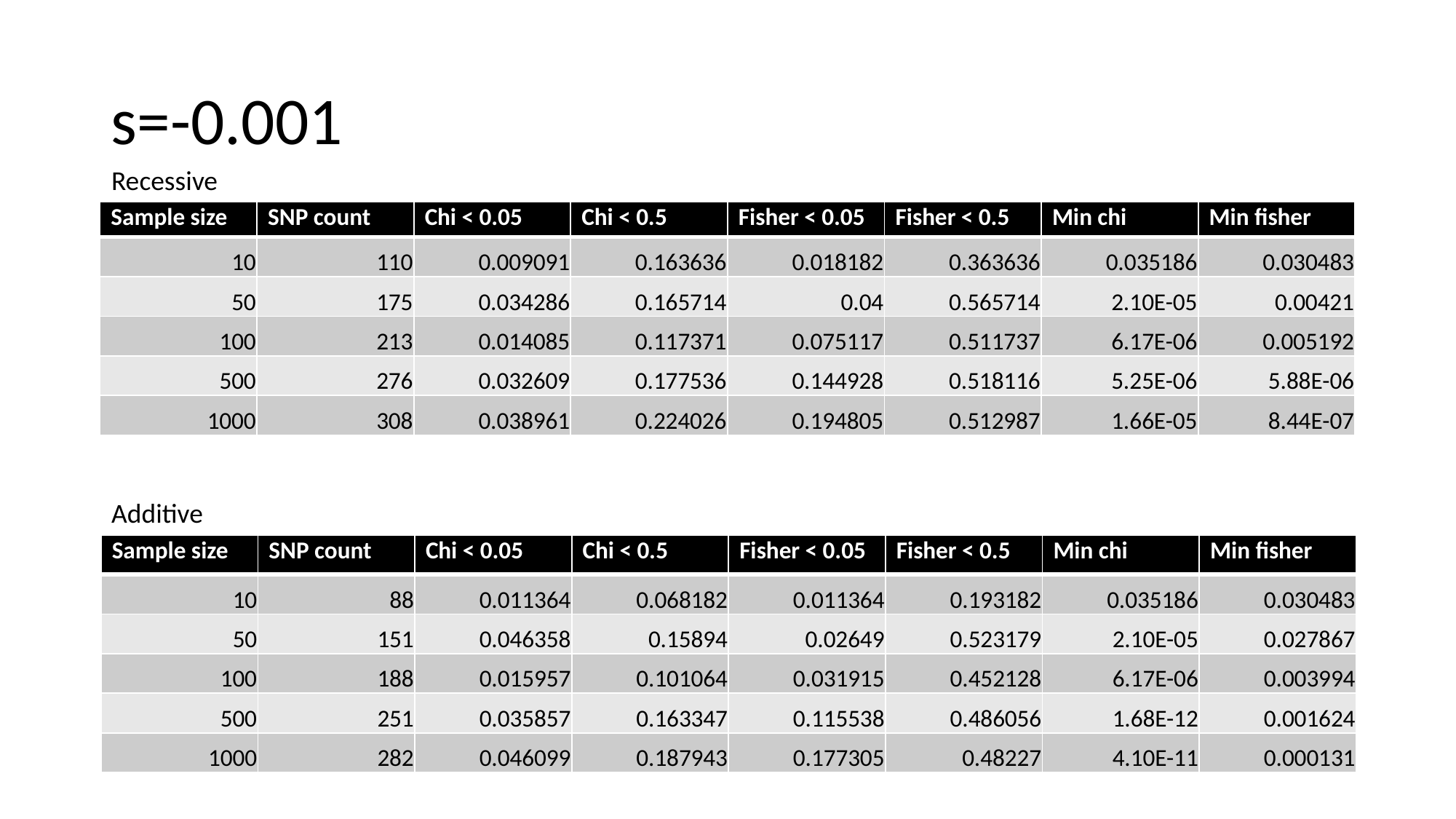

# s=-0.001
Recessive
| Sample size | SNP count | Chi < 0.05 | Chi < 0.5 | Fisher < 0.05 | Fisher < 0.5 | Min chi | Min fisher |
| --- | --- | --- | --- | --- | --- | --- | --- |
| 10 | 110 | 0.009091 | 0.163636 | 0.018182 | 0.363636 | 0.035186 | 0.030483 |
| 50 | 175 | 0.034286 | 0.165714 | 0.04 | 0.565714 | 2.10E-05 | 0.00421 |
| 100 | 213 | 0.014085 | 0.117371 | 0.075117 | 0.511737 | 6.17E-06 | 0.005192 |
| 500 | 276 | 0.032609 | 0.177536 | 0.144928 | 0.518116 | 5.25E-06 | 5.88E-06 |
| 1000 | 308 | 0.038961 | 0.224026 | 0.194805 | 0.512987 | 1.66E-05 | 8.44E-07 |
Additive
| Sample size | SNP count | Chi < 0.05 | Chi < 0.5 | Fisher < 0.05 | Fisher < 0.5 | Min chi | Min fisher |
| --- | --- | --- | --- | --- | --- | --- | --- |
| 10 | 88 | 0.011364 | 0.068182 | 0.011364 | 0.193182 | 0.035186 | 0.030483 |
| 50 | 151 | 0.046358 | 0.15894 | 0.02649 | 0.523179 | 2.10E-05 | 0.027867 |
| 100 | 188 | 0.015957 | 0.101064 | 0.031915 | 0.452128 | 6.17E-06 | 0.003994 |
| 500 | 251 | 0.035857 | 0.163347 | 0.115538 | 0.486056 | 1.68E-12 | 0.001624 |
| 1000 | 282 | 0.046099 | 0.187943 | 0.177305 | 0.48227 | 4.10E-11 | 0.000131 |